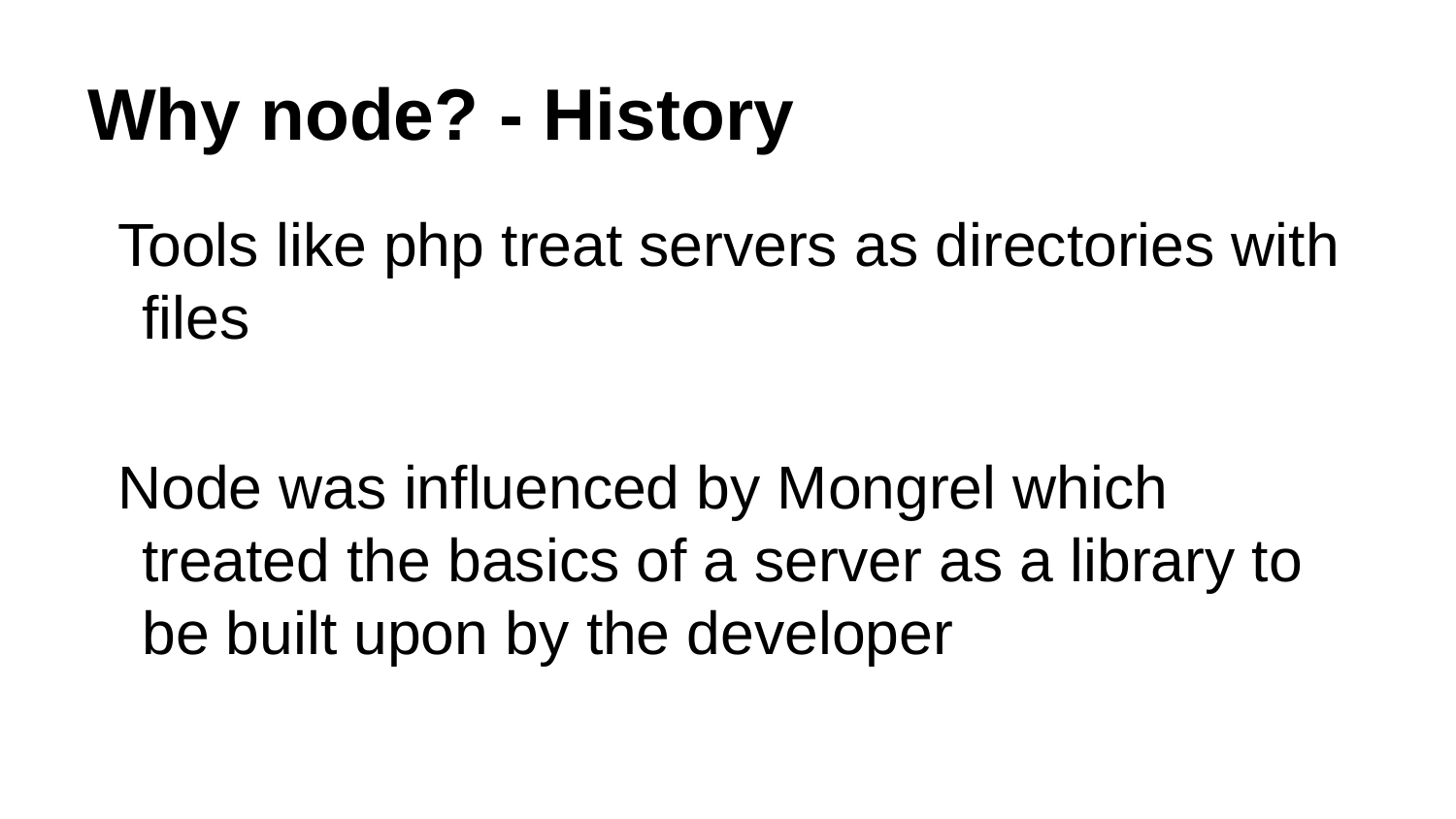

# Why node? - History
Tools like php treat servers as directories with files

Node was influenced by Mongrel which treated the basics of a server as a library to be built upon by the developer